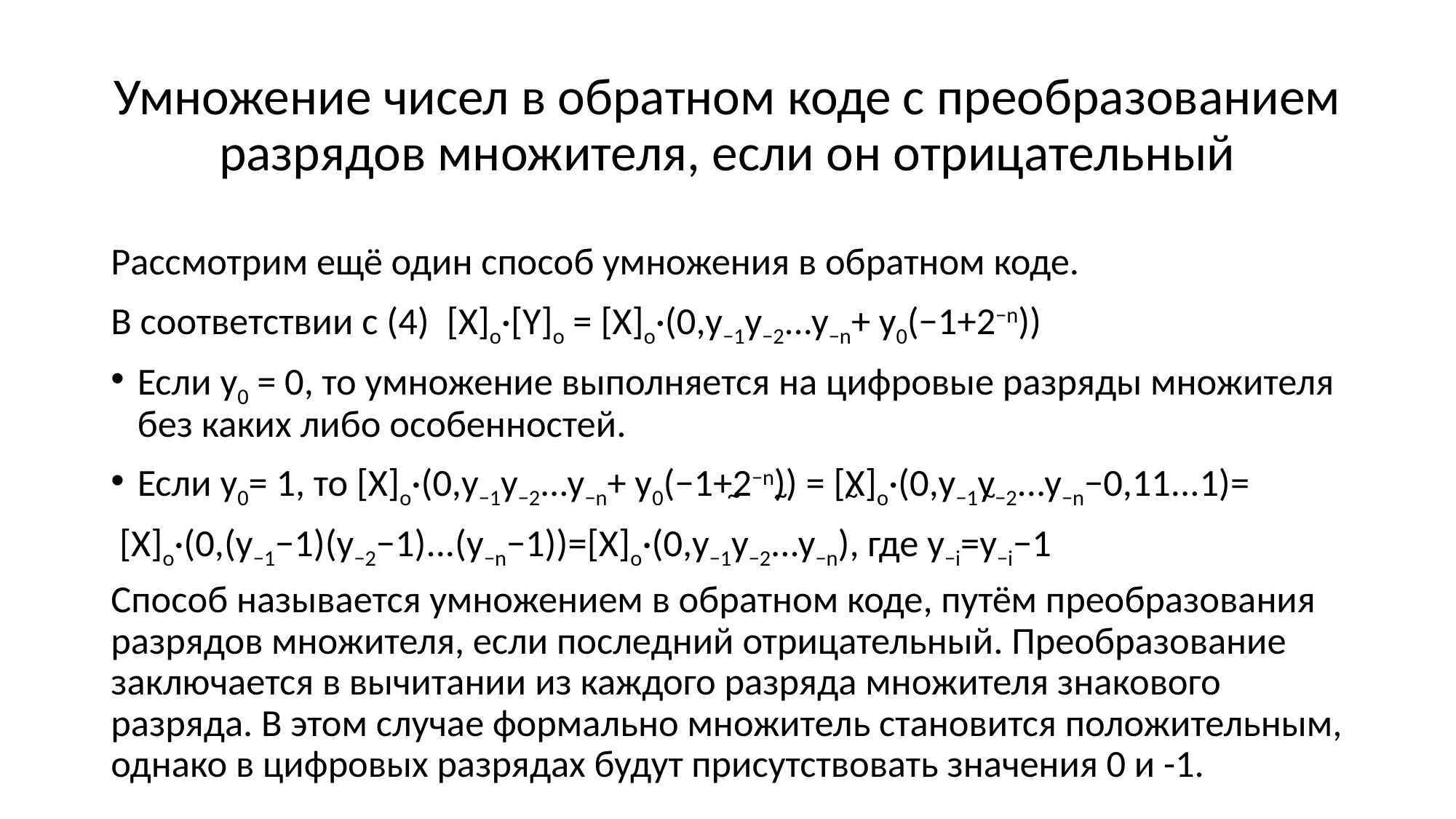

# Умножение чисел в обратном коде с преобразованием разрядов множителя, если он отрицательный
Рассмотрим ещё один способ умножения в обратном коде.
В соответствии с (4)  [X]o·[Y]o = [X]o·(0,y−1y−2...y−n+ y0(−1+2−n))
Если y0 = 0, то умножение выполняется на цифровые разряды множителя без каких либо особенностей.
Если y0= 1, то [X]o·(0,y−1y−2...y−n+ y0(−1+2−n)) = [X]о·(0,y−1y−2...y−n−0,11...1)=
 [X]o·(0,(y−1−1)(y−2−1)...(y−n−1))=[X]o·(0,y−1y−2...y−n), где y−i=y−i−1
Способ называется умножением в обратном коде, путём преобразования разрядов множителя, если последний отрицательный. Преобразование заключается в вычитании из каждого разряда множителя знакового разряда. В этом случае формально множитель становится положительным, однако в цифровых разрядах будут присутствовать значения 0 и -1.

~
~
~
~